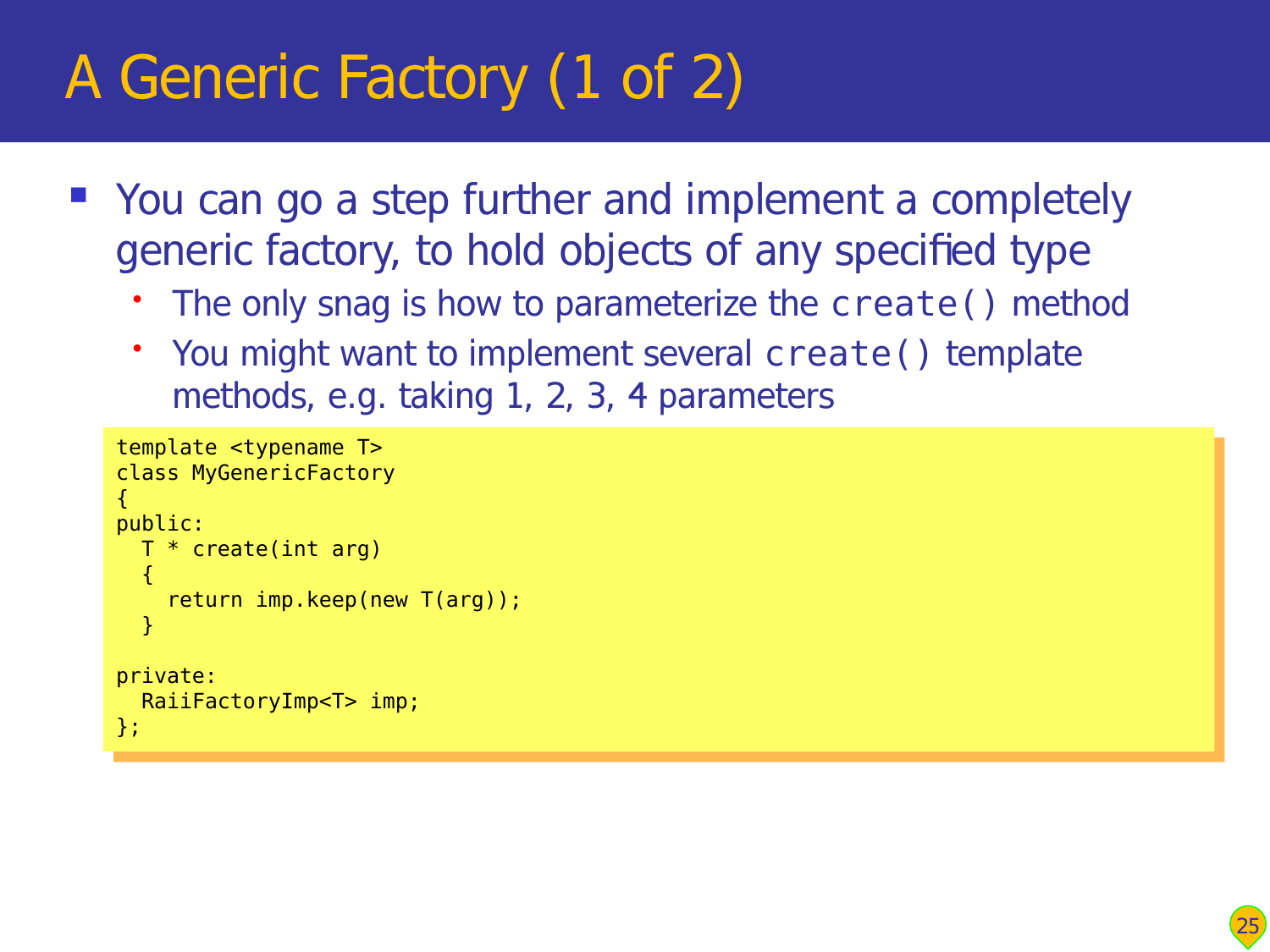

# A Generic Factory (1 of 2)
You can go a step further and implement a completely generic factory, to hold objects of any specified type
The only snag is how to parameterize the create() method
You might want to implement several create() template methods, e.g. taking 1, 2, 3, 4 parameters

template <typename T>
class MyGenericFactory
{
public:
  T * create(int arg)
  {
    return imp.keep(new T(arg));
  }

private:
  RaiiFactoryImp<T> imp;
};
25